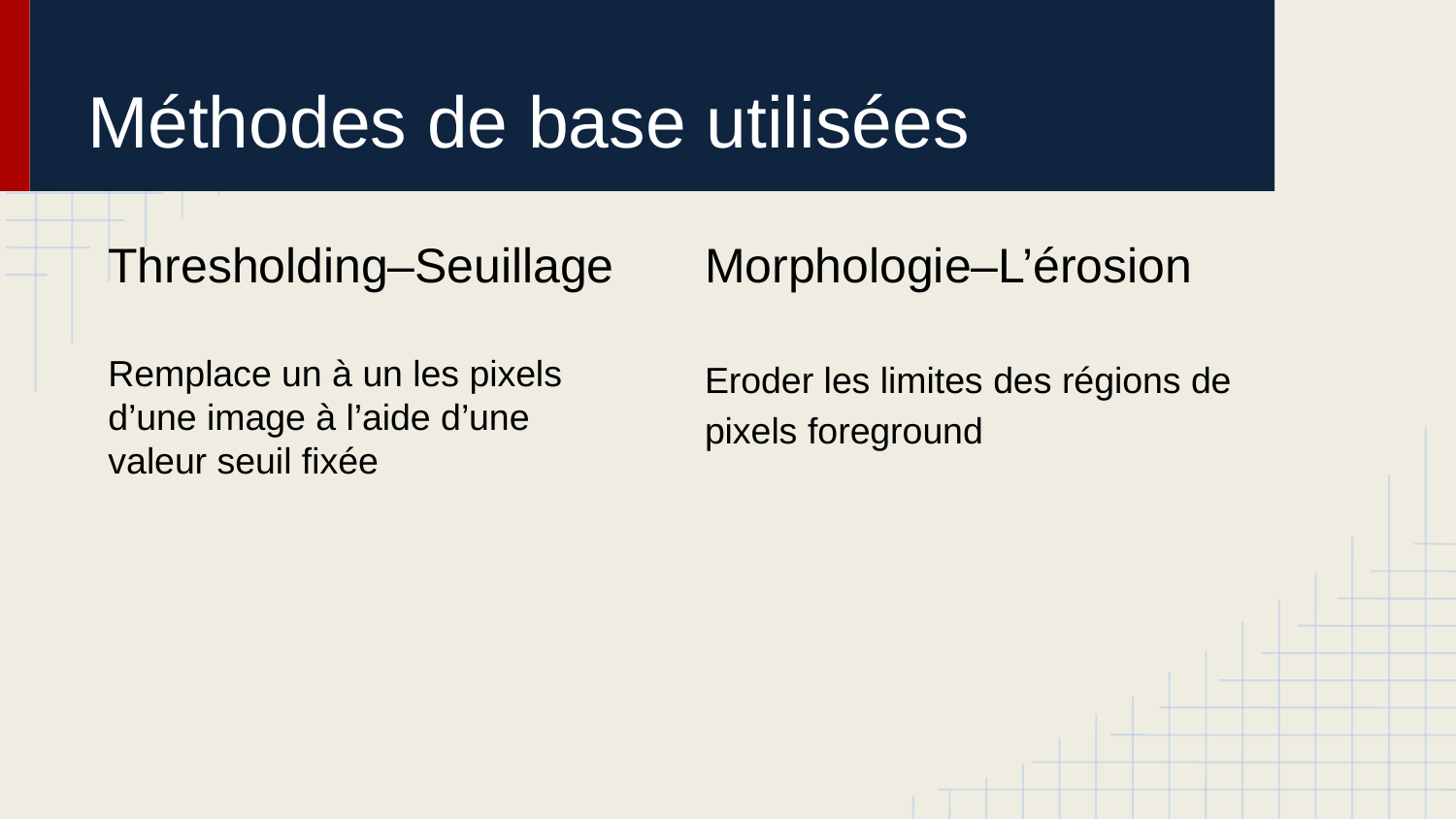

# Méthodes de base utilisées

Thresholding–Seuillage

Remplace un à un les pixels d’une image à l’aide d’une valeur seuil ﬁxée
Morphologie–L’érosion

Eroder les limites des régions de pixels foreground